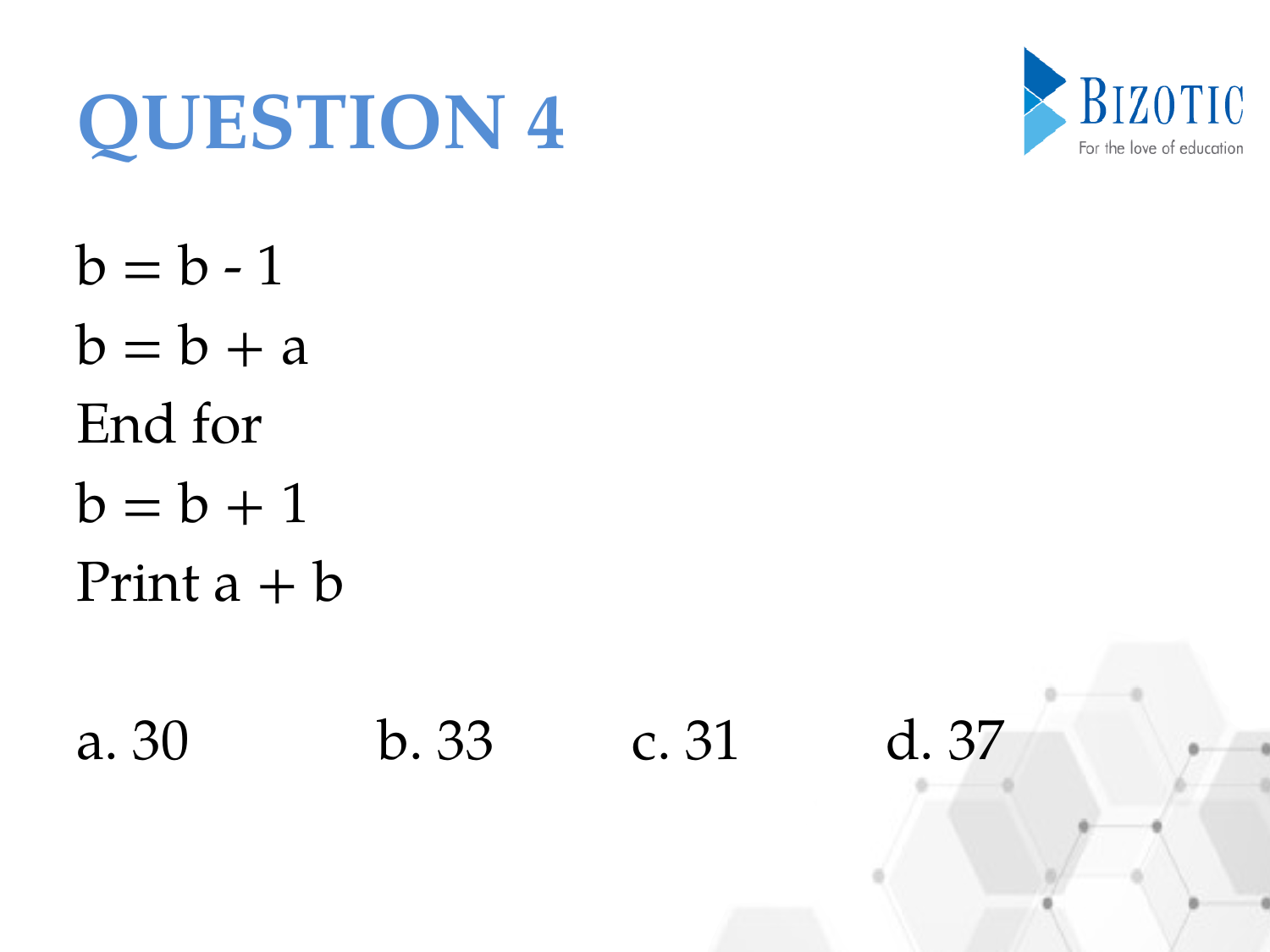

# QUESTION 4
b = b - 1
b = b + a
End for
b = b + 1
Print a + b

a. 30		b. 33		c. 31		d. 37